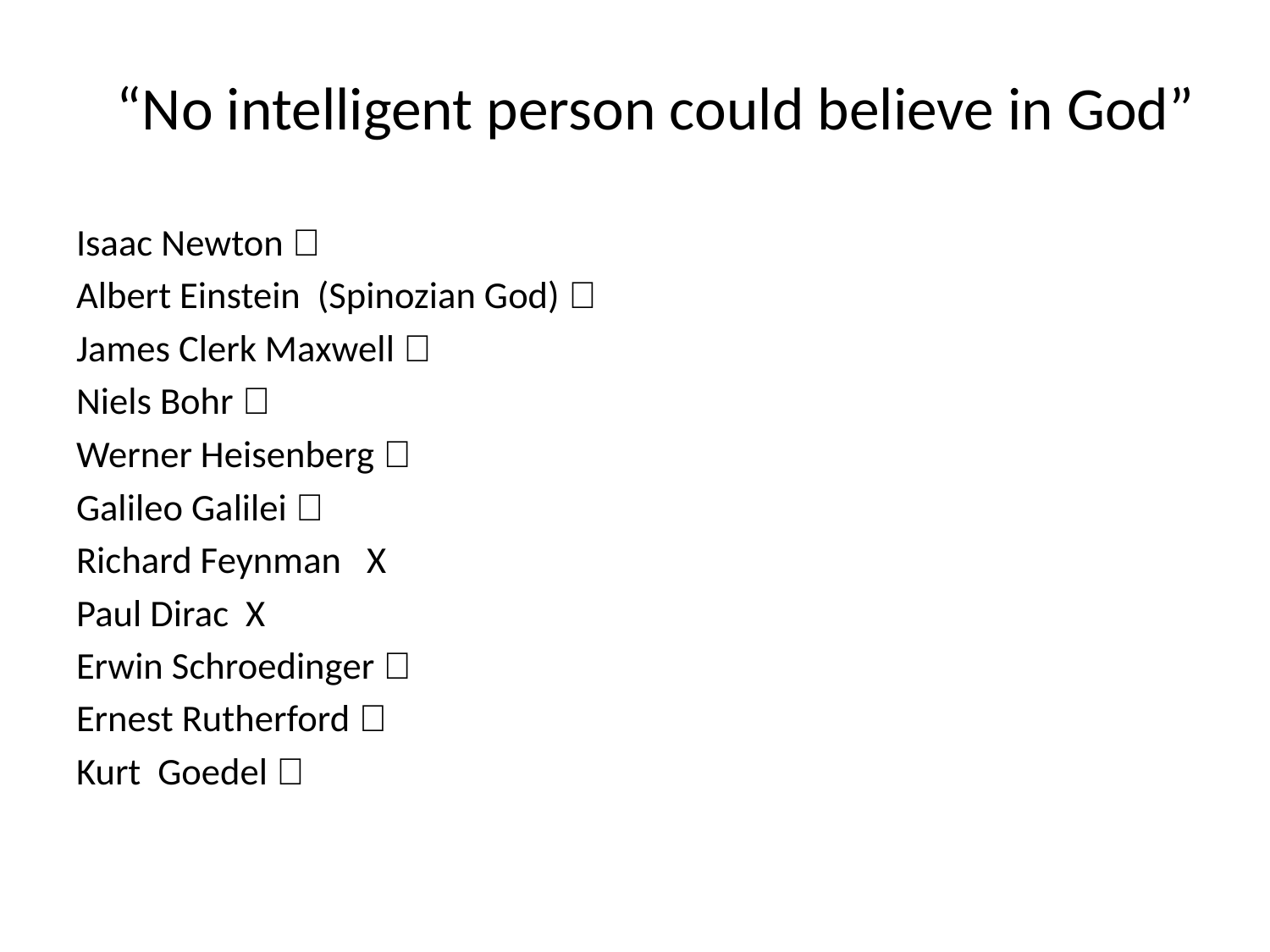

# “No intelligent person could believe in God”

Isaac Newton √
Albert Einstein  (Spinozian God) √
James Clerk Maxwell √
Niels Bohr √
Werner Heisenberg √
Galileo Galilei √
Richard Feynman   X
Paul Dirac  X
Erwin Schroedinger √
Ernest Rutherford √
Kurt  Goedel √